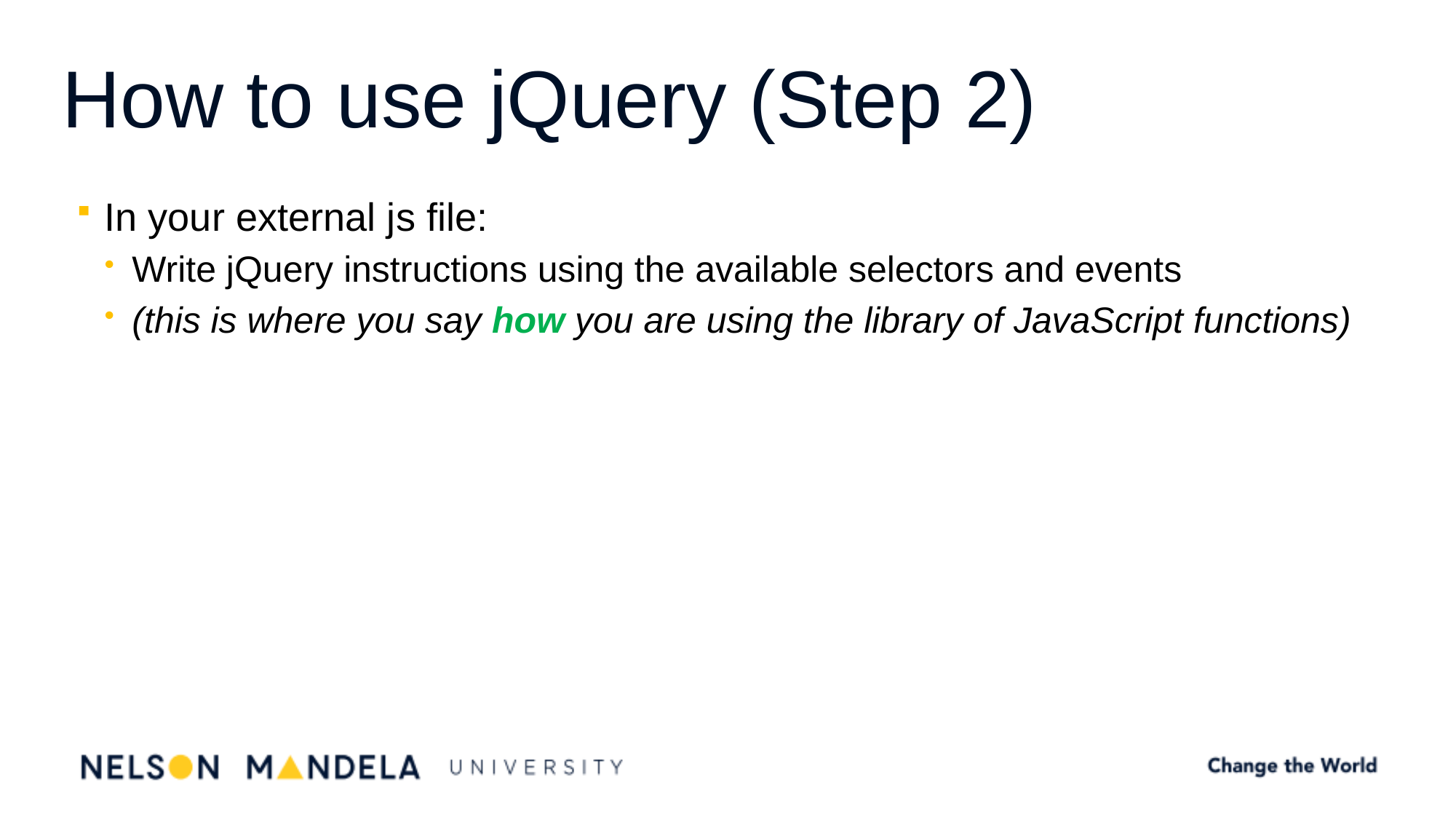

# How to use jQuery (Step 2)
In your external js file:
Write jQuery instructions using the available selectors and events
(this is where you say how you are using the library of JavaScript functions)